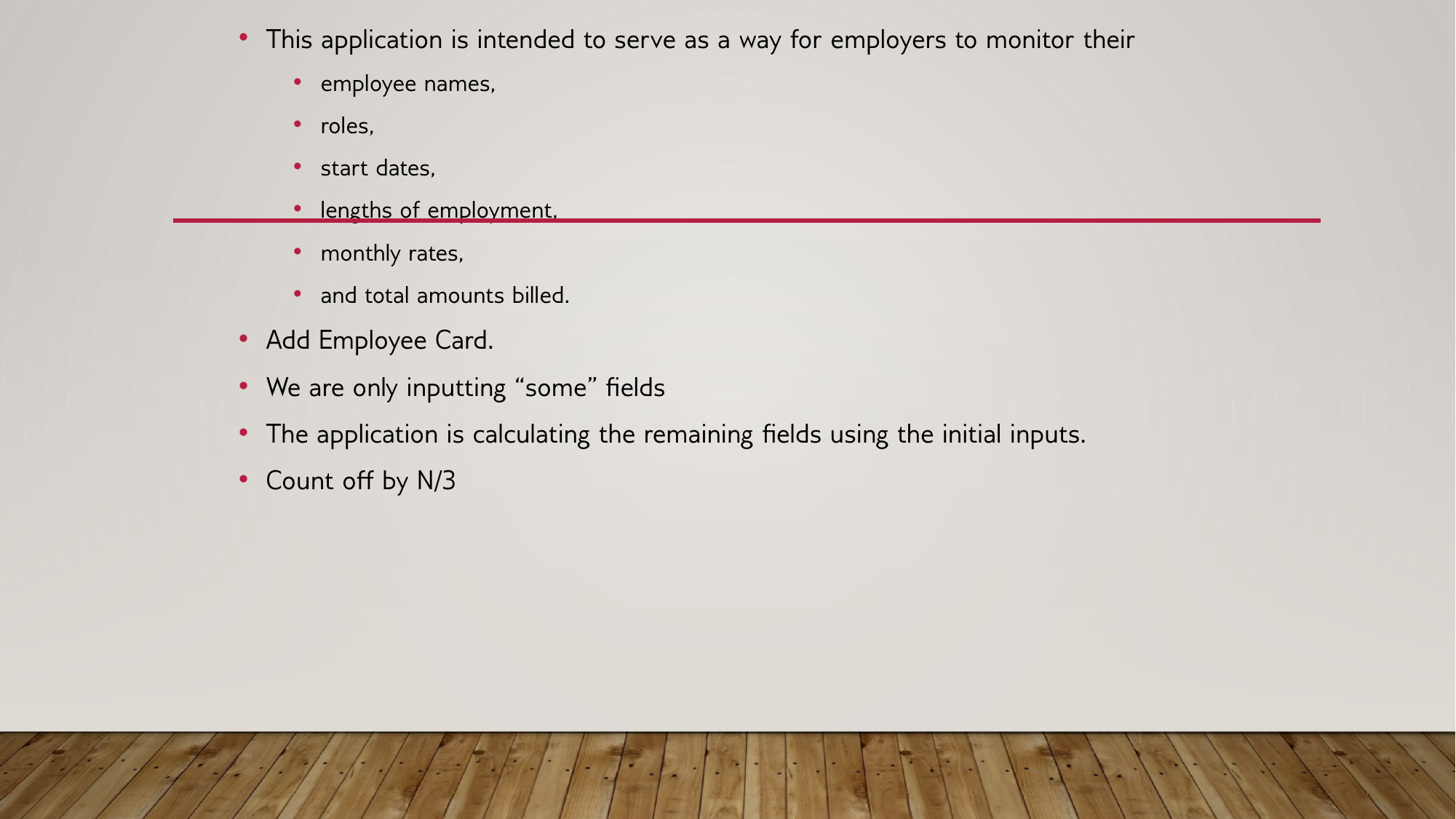

This application is intended to serve as a way for employers to monitor their
employee names,
roles,
start dates,
lengths of employment,
monthly rates,
and total amounts billed.
Add Employee Card.
We are only inputting “some” fields
The application is calculating the remaining fields using the initial inputs.
Count off by N/3